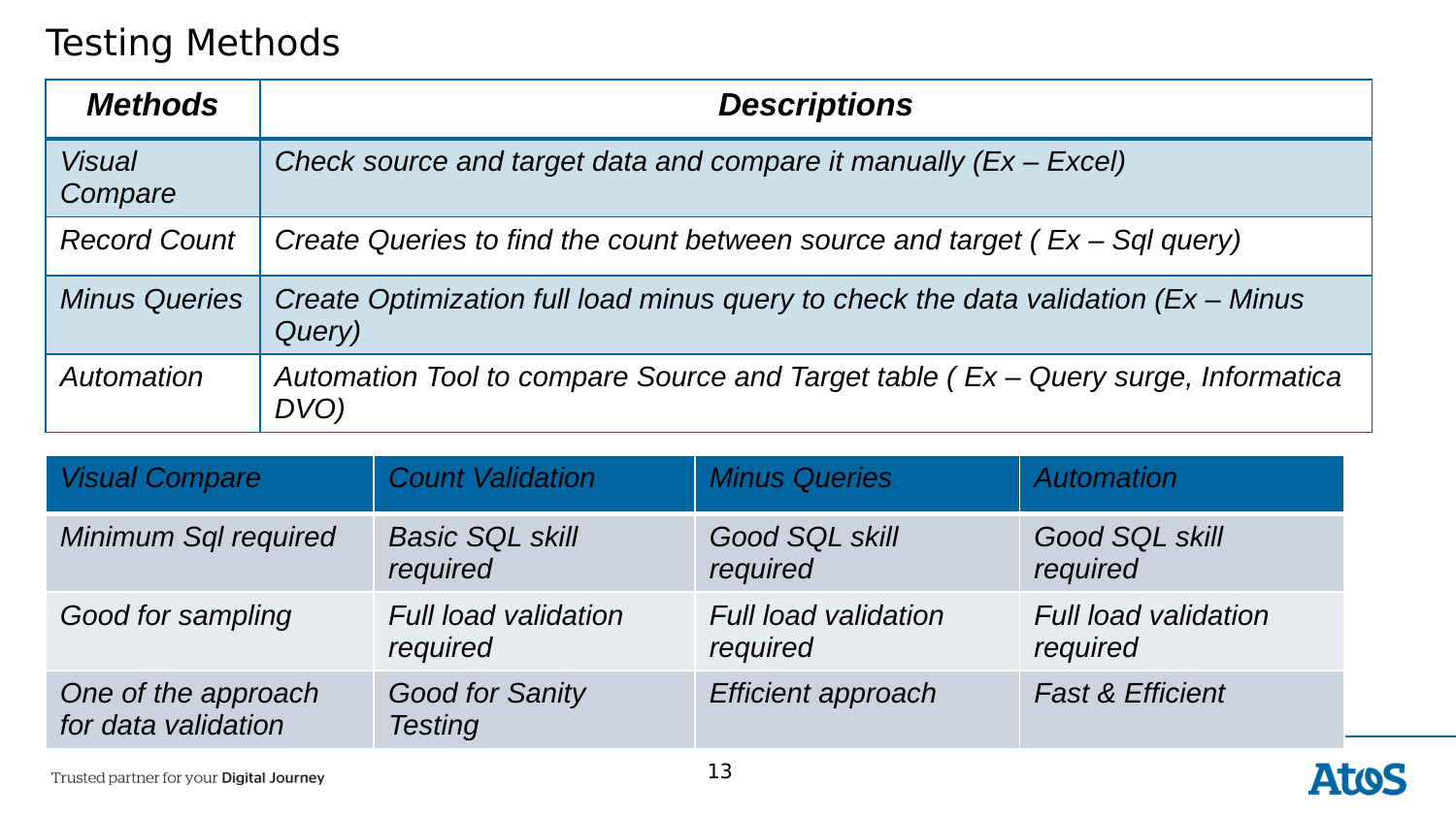

# Testing Methods
| Methods | Descriptions |
| --- | --- |
| Visual Compare | Check source and target data and compare it manually (Ex – Excel) |
| Record Count | Create Queries to find the count between source and target ( Ex – Sql query) |
| Minus Queries | Create Optimization full load minus query to check the data validation (Ex – Minus Query) |
| Automation | Automation Tool to compare Source and Target table ( Ex – Query surge, Informatica DVO) |

| Visual Compare | Count Validation | Minus Queries | Automation |
| --- | --- | --- | --- |
| Minimum Sql required | Basic SQL skill required | Good SQL skill required | Good SQL skill required |
| Good for sampling | Full load validation required | Full load validation required | Full load validation required |
| One of the approach for data validation | Good for Sanity Testing | Efficient approach | Fast & Efficient |
13